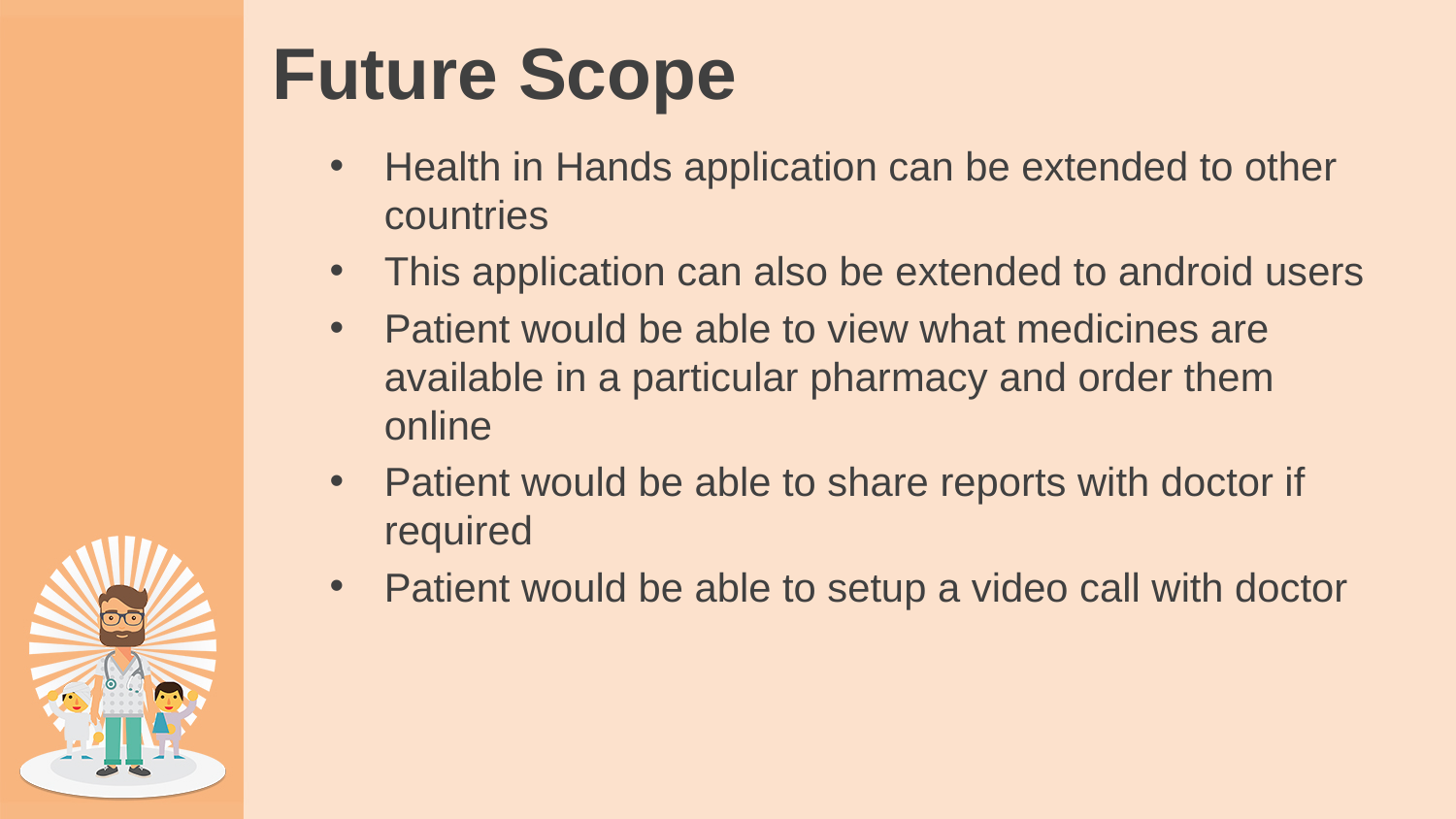

# Future Scope
Health in Hands application can be extended to other countries
This application can also be extended to android users
Patient would be able to view what medicines are available in a particular pharmacy and order them online
Patient would be able to share reports with doctor if required
Patient would be able to setup a video call with doctor